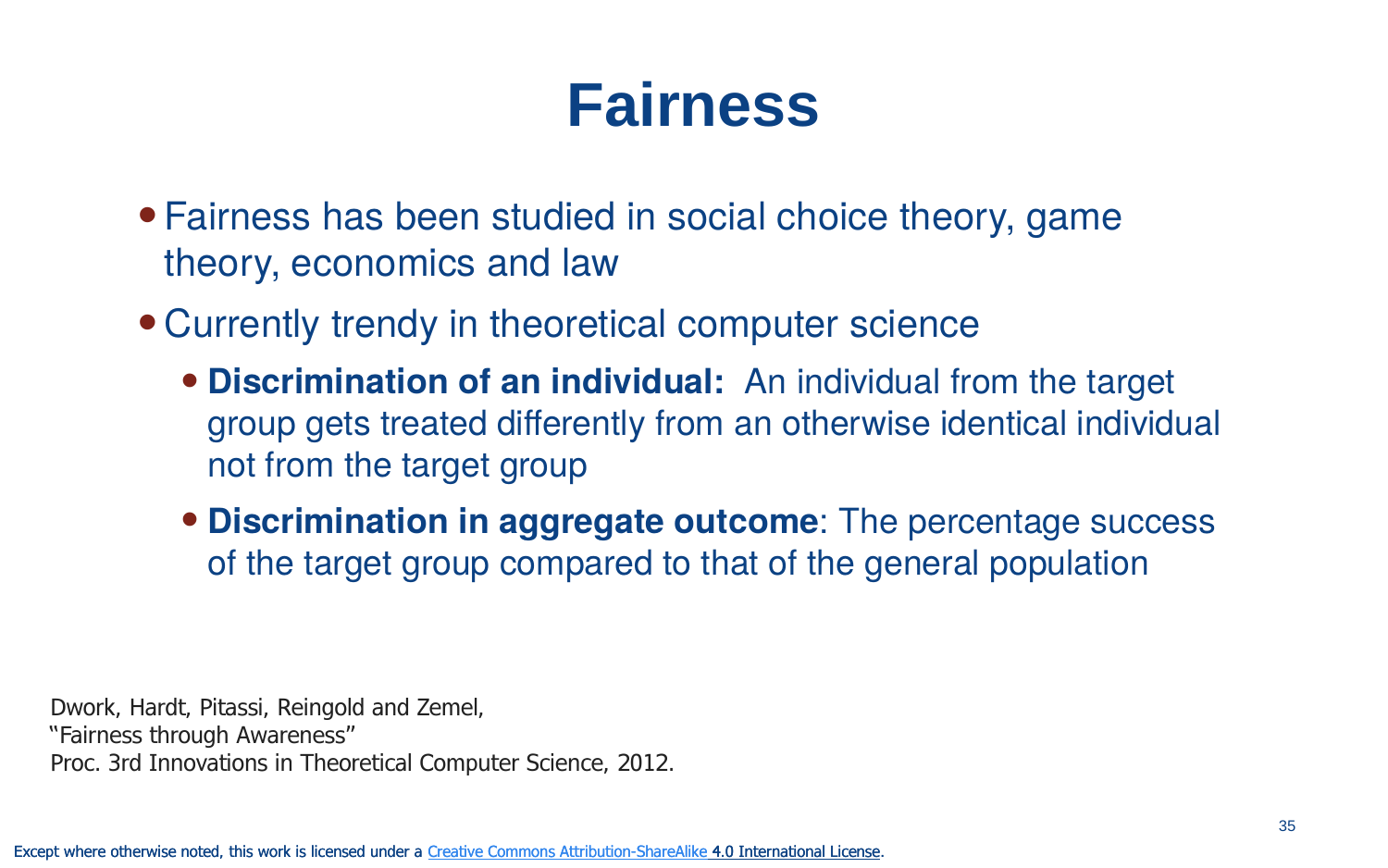

# Fairness
Fairness has been studied in social choice theory, game theory, economics and law
Currently trendy in theoretical computer science
Discrimination of an individual:  An individual from the target group gets treated differently from an otherwise identical individual not from the target group
Discrimination in aggregate outcome: The percentage success of the target group compared to that of the general population

Dwork, Hardt, Pitassi, Reingold and Zemel,
“Fairness through Awareness”
Proc. 3rd Innovations in Theoretical Computer Science, 2012.

35